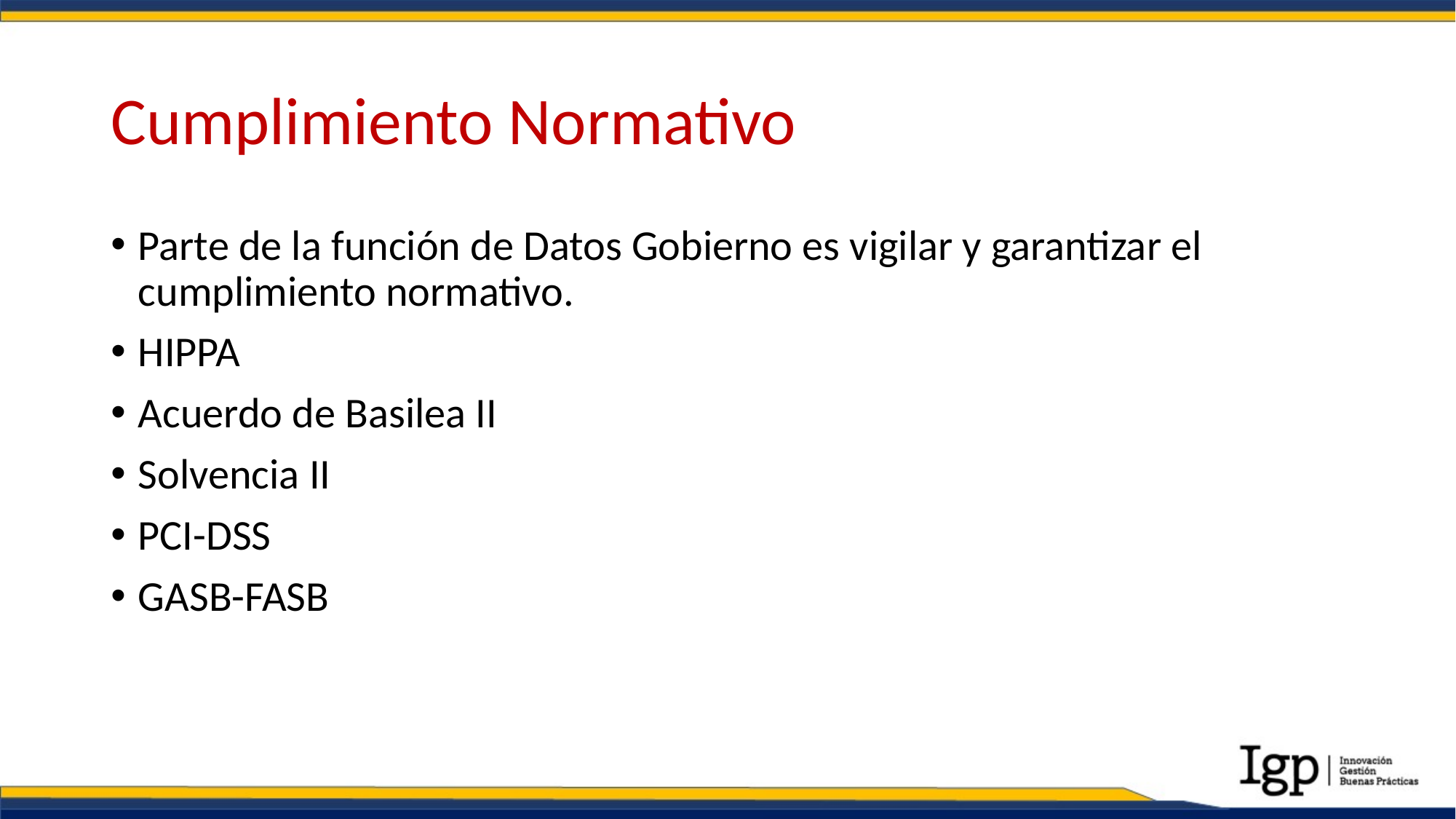

# Cumplimiento Normativo
Parte de la función de Datos Gobierno es vigilar y garantizar el cumplimiento normativo.
HIPPA
Acuerdo de Basilea II
Solvencia II
PCI-DSS
GASB-FASB